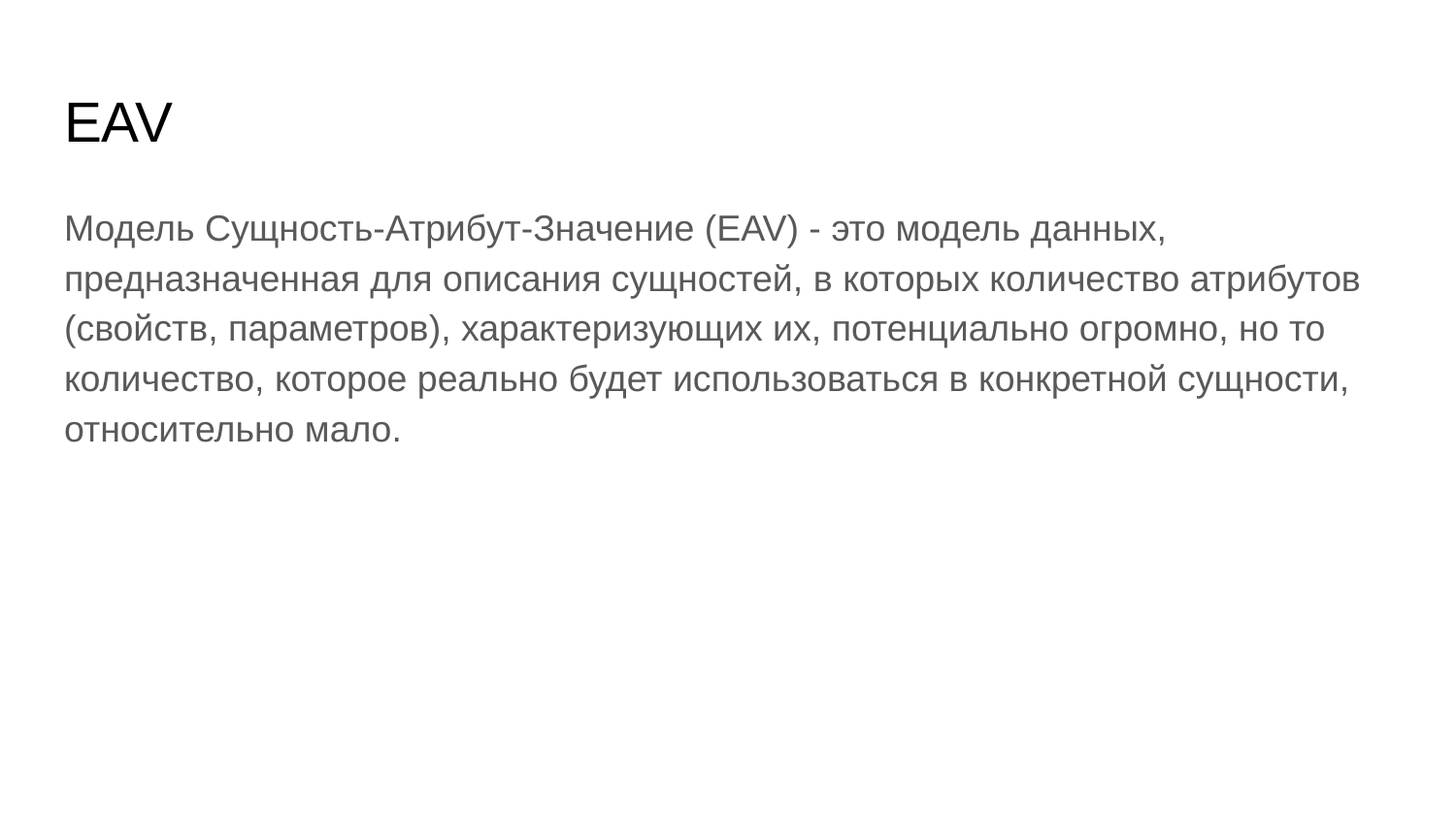

# EAV
Модель Сущность-Атрибут-Значение (EAV) - это модель данных, предназначенная для описания сущностей, в которых количество атрибутов (свойств, параметров), характеризующих их, потенциально огромно, но то количество, которое реально будет использоваться в конкретной сущности, относительно мало.